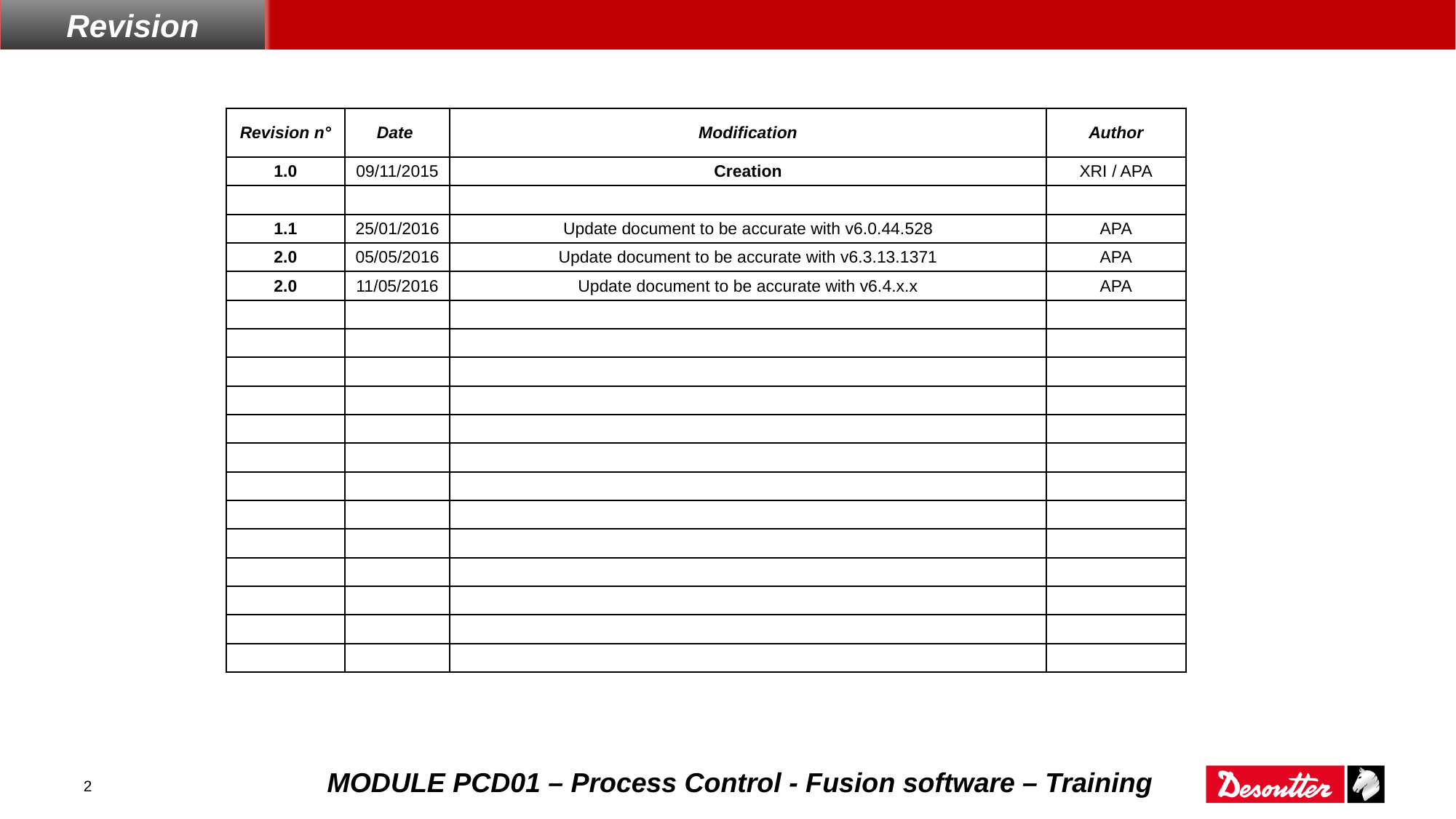

Revision
| Revision n° | Date | Modification | Author |
| --- | --- | --- | --- |
| 1.0 | 09/11/2015 | Creation | XRI / APA |
|  |  |  |  |
| 1.1 | 25/01/2016 | Update document to be accurate with v6.0.44.528 | APA |
| 2.0 | 05/05/2016 | Update document to be accurate with v6.3.13.1371 | APA |
| 2.0 | 11/05/2016 | Update document to be accurate with v6.4.x.x | APA |
|  |  |  |  |
|  |  |  |  |
|  |  |  |  |
|  |  |  |  |
|  |  |  |  |
|  |  |  |  |
|  |  |  |  |
|  |  |  |  |
|  |  |  |  |
|  |  |  |  |
|  |  |  |  |
|  |  |  |  |
|  |  |  |  |
2